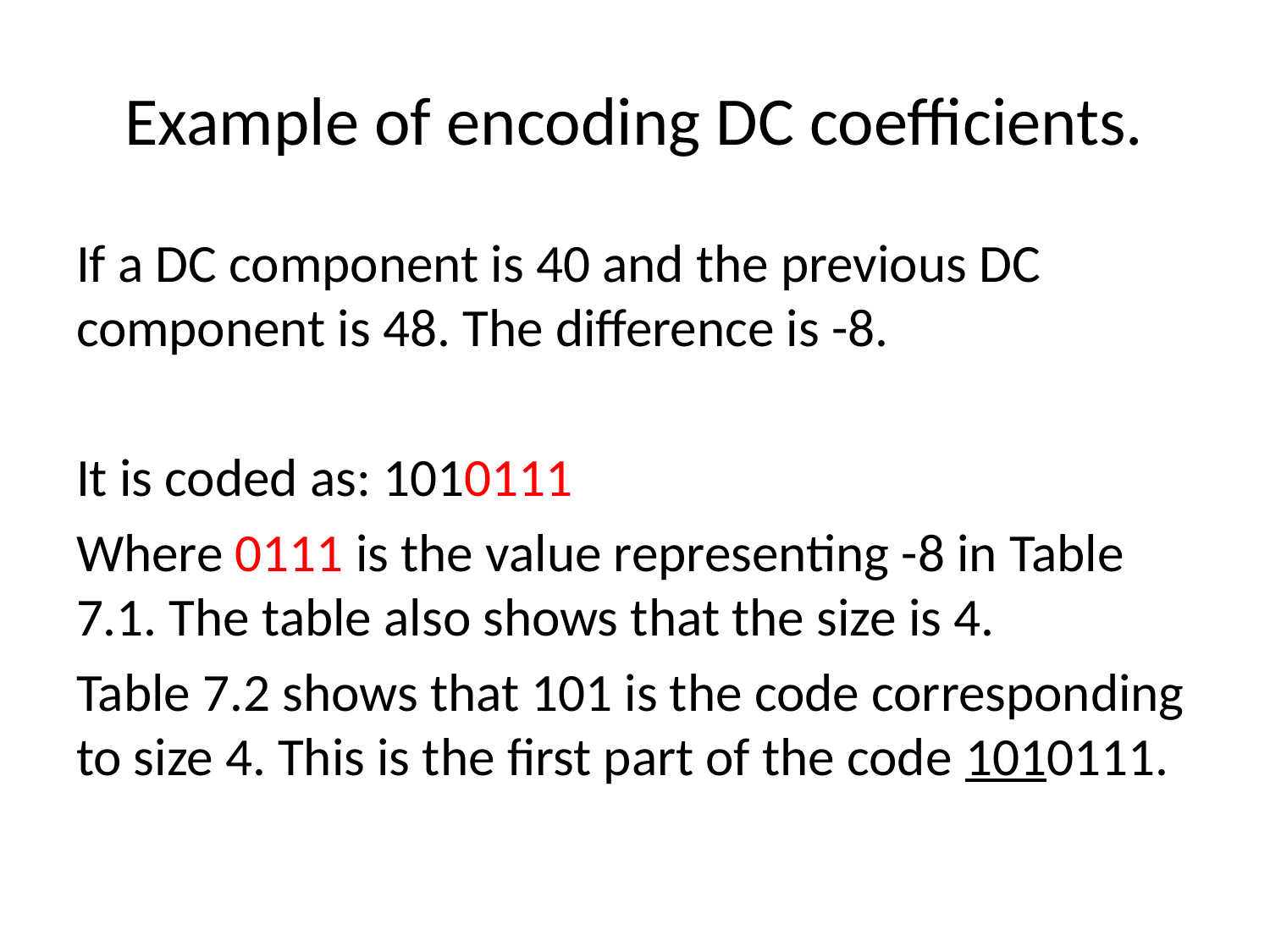

# Example of encoding DC coefficients.
If a DC component is 40 and the previous DC component is 48. The difference is -8.

It is coded as: 1010111
Where 0111 is the value representing -8 in Table 7.1. The table also shows that the size is 4.
Table 7.2 shows that 101 is the code corresponding to size 4. This is the first part of the code 1010111.